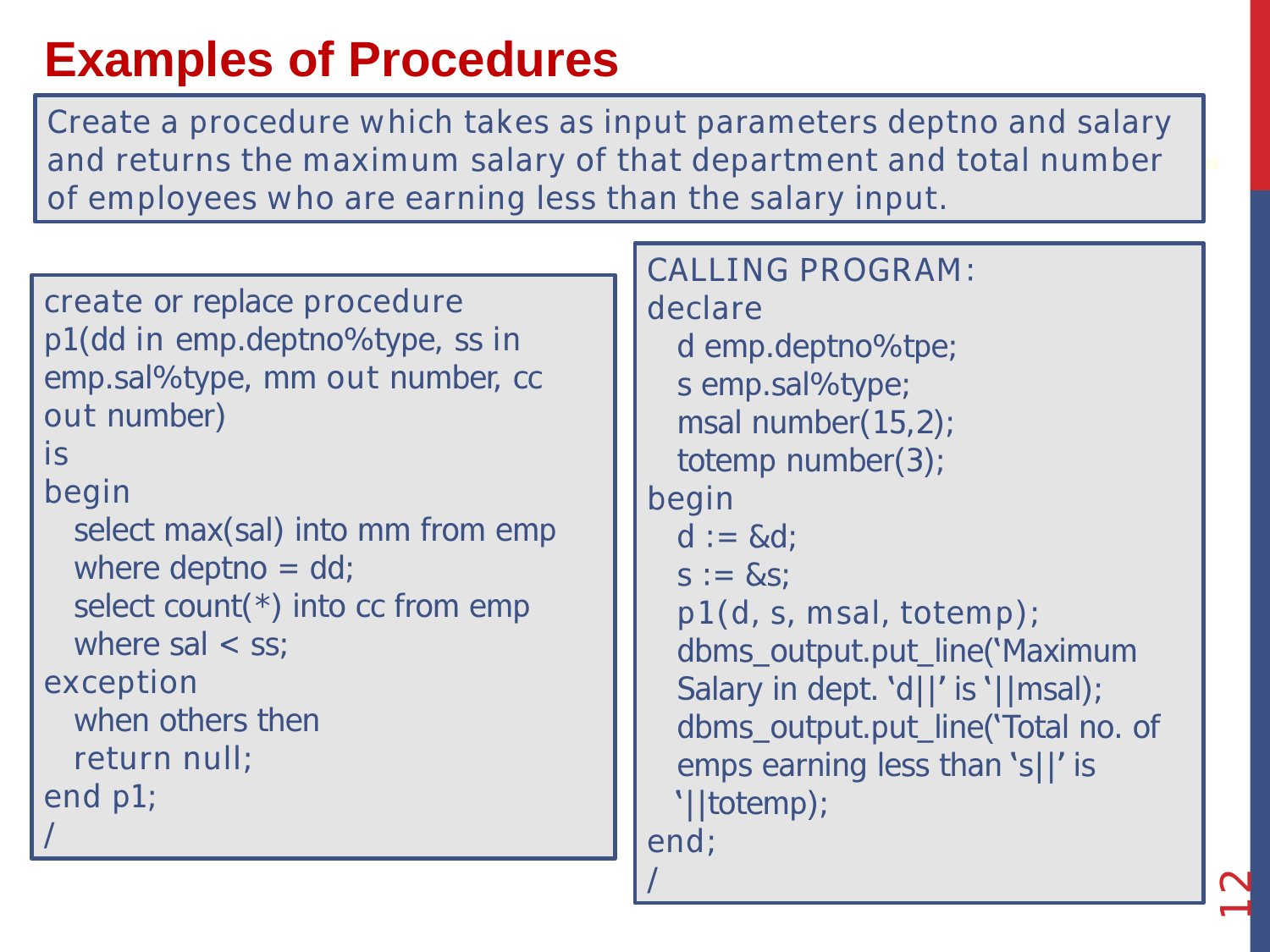

Examples of Procedures
Create a procedure which takes as input parameters deptno and salary and returns the maximum salary of that department and total number of employees who are earning less than the salary input.
CALLING PROGRAM:
declare
   d emp.deptno%tpe;
   s emp.sal%type;
   msal number(15,2);
   totemp number(3);
begin
   d := &d;
   s := &s;
   p1(d, s, msal, totemp);
   dbms_output.put_line(‘Maximum
   Salary in dept. ‘d||’ is ‘||msal);
   dbms_output.put_line(‘Total no. of
   emps earning less than ‘s||’ is
   ‘||totemp);
end;
/
create or replace procedure
p1(dd in emp.deptno%type, ss in
emp.sal%type, mm out number, cc out number)
is
begin
   select max(sal) into mm from emp
   where deptno = dd;
   select count(*) into cc from emp
   where sal < ss;
exception
   when others then
   return null;
end p1;
/
12